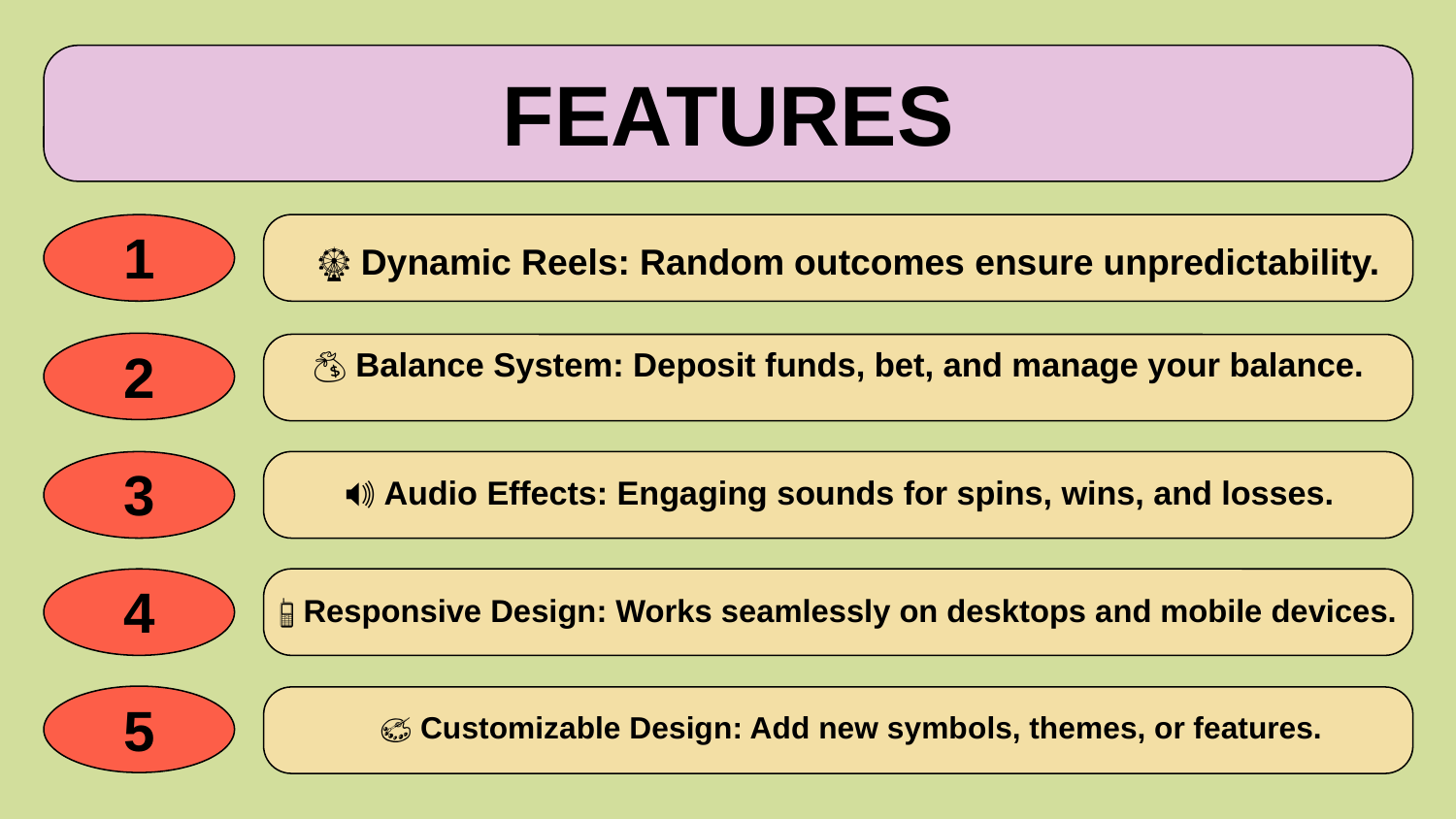

# FEATURES
1
🎡 Dynamic Reels: Random outcomes ensure unpredictability.

💰 Balance System: Deposit funds, bet, and manage your balance.

2
3
🔊 Audio Effects: Engaging sounds for spins, wins, and losses.

4
📱 Responsive Design: Works seamlessly on desktops and mobile devices.

5
            🎨 Customizable Design: Add new symbols, themes, or features.